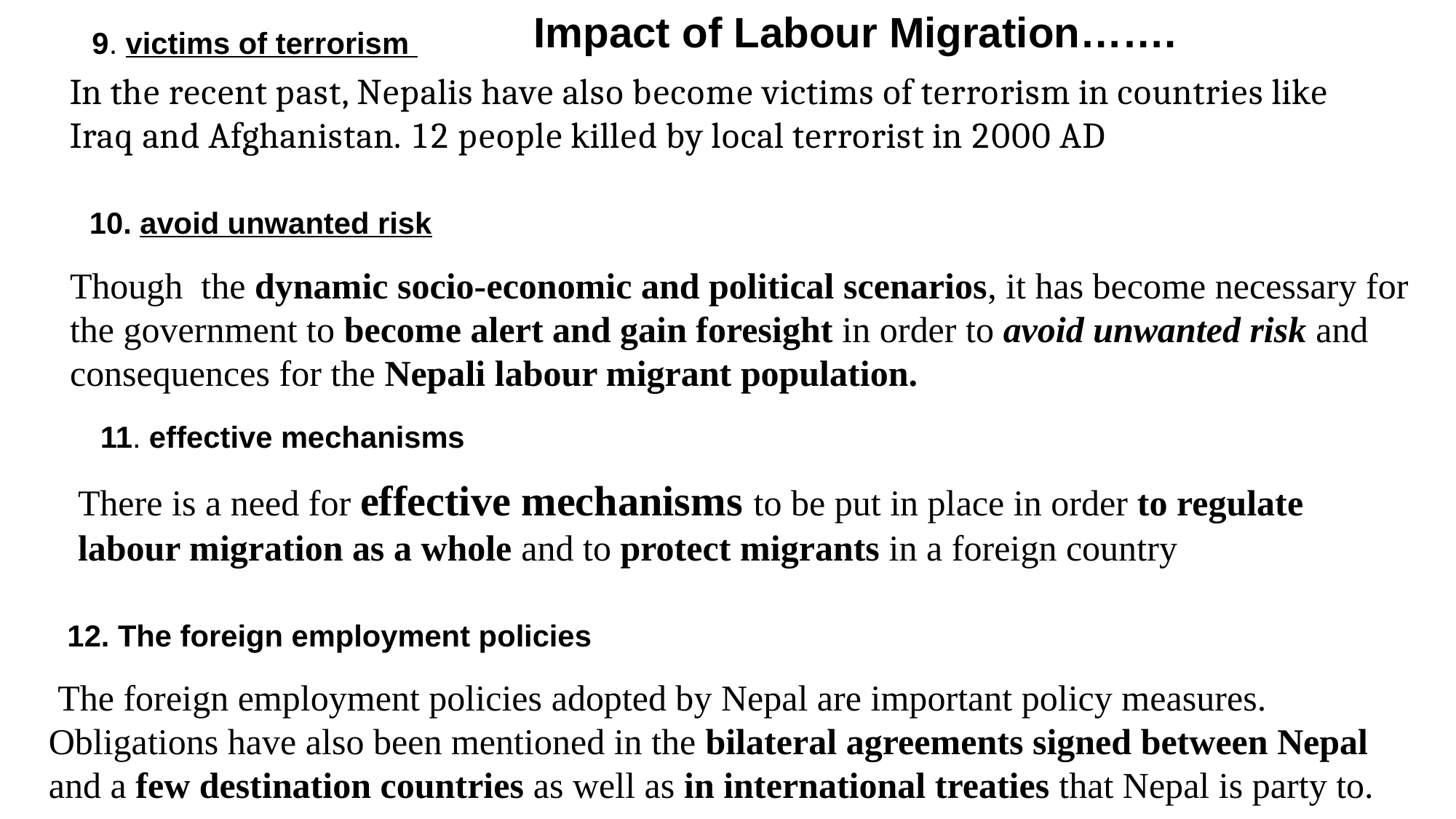

Impact of Labour Migration…….
9. victims of terrorism
In the recent past, Nepalis have also become victims of terrorism in countries like Iraq and Afghanistan. 12 people killed by local terrorist in 2000 AD

10. avoid unwanted risk
Though  the dynamic socio-economic and political scenarios, it has become necessary for the government to become alert and gain foresight in order to avoid unwanted risk and consequences for the Nepali labour migrant population.
11. effective mechanisms
There is a need for effective mechanisms to be put in place in order to regulate labour migration as a whole and to protect migrants in a foreign country
12. The foreign employment policies
 The foreign employment policies adopted by Nepal are important policy measures. Obligations have also been mentioned in the bilateral agreements signed between Nepal and a few destination countries as well as in international treaties that Nepal is party to.